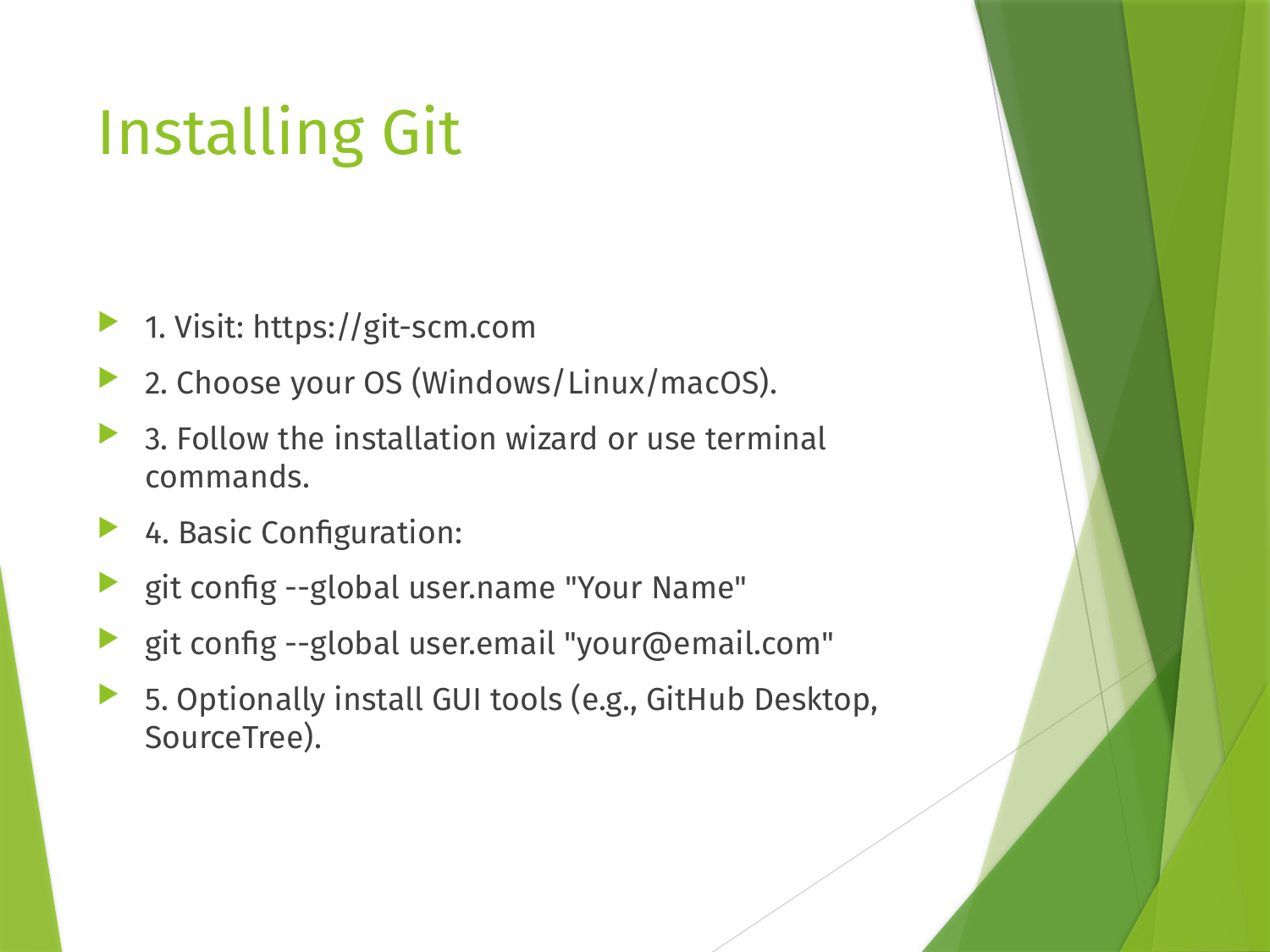

# Installing Git
1. Visit: https://git-scm.com
2. Choose your OS (Windows/Linux/macOS).
3. Follow the installation wizard or use terminal commands.
4. Basic Configuration:
git config --global user.name "Your Name"
git config --global user.email "your@email.com"
5. Optionally install GUI tools (e.g., GitHub Desktop, SourceTree).